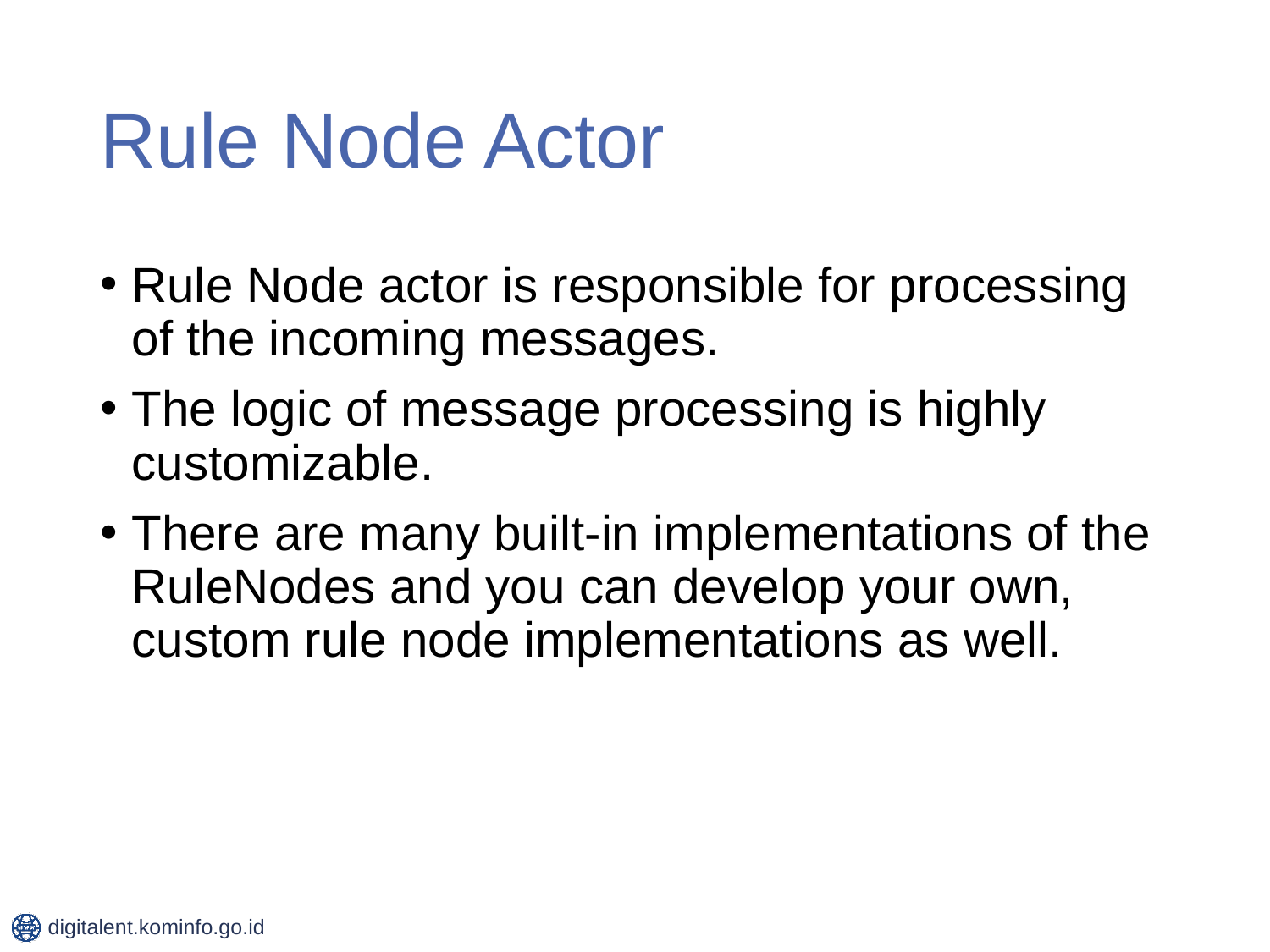

# Rule Node Actor
Rule Node actor is responsible for processing of the incoming messages.
The logic of message processing is highly customizable.
There are many built-in implementations of the RuleNodes and you can develop your own, custom rule node implementations as well.